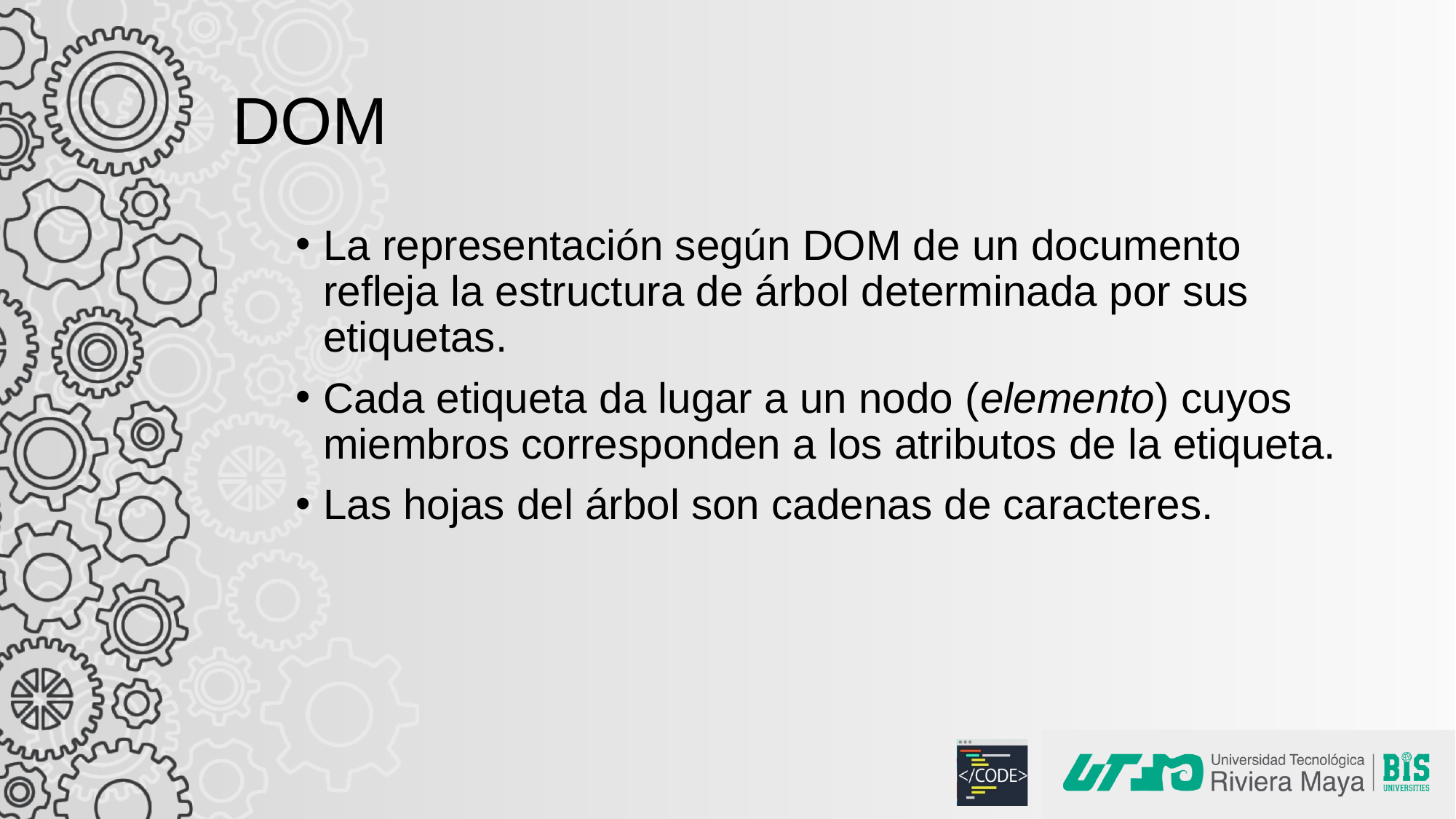

# DOM
La representación según DOM de un documento refleja la estructura de árbol determinada por sus etiquetas.
Cada etiqueta da lugar a un nodo (elemento) cuyos miembros corresponden a los atributos de la etiqueta.
Las hojas del árbol son cadenas de caracteres.